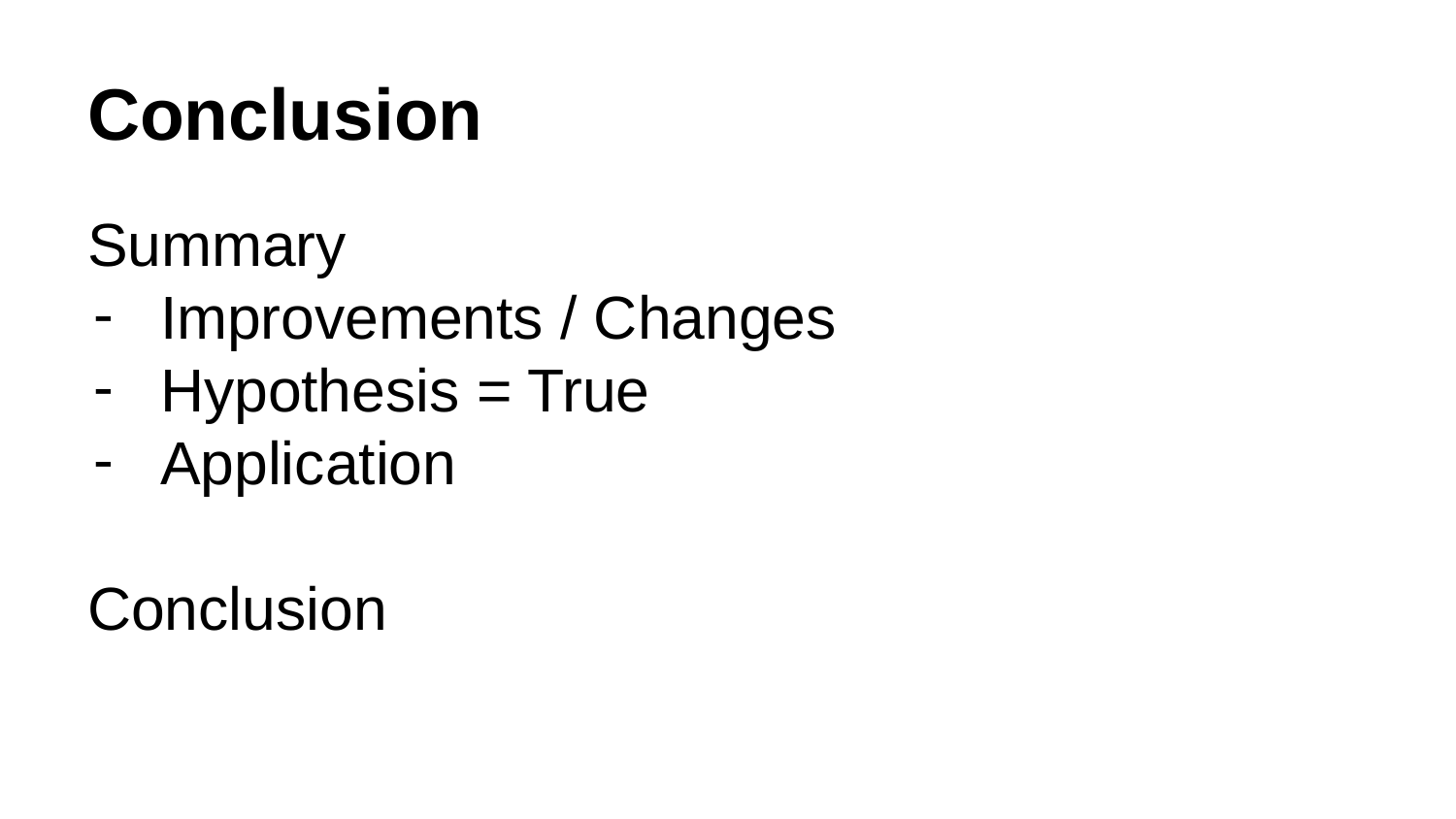

# Conclusion
Summary
Improvements / Changes
Hypothesis = True
Application

Conclusion